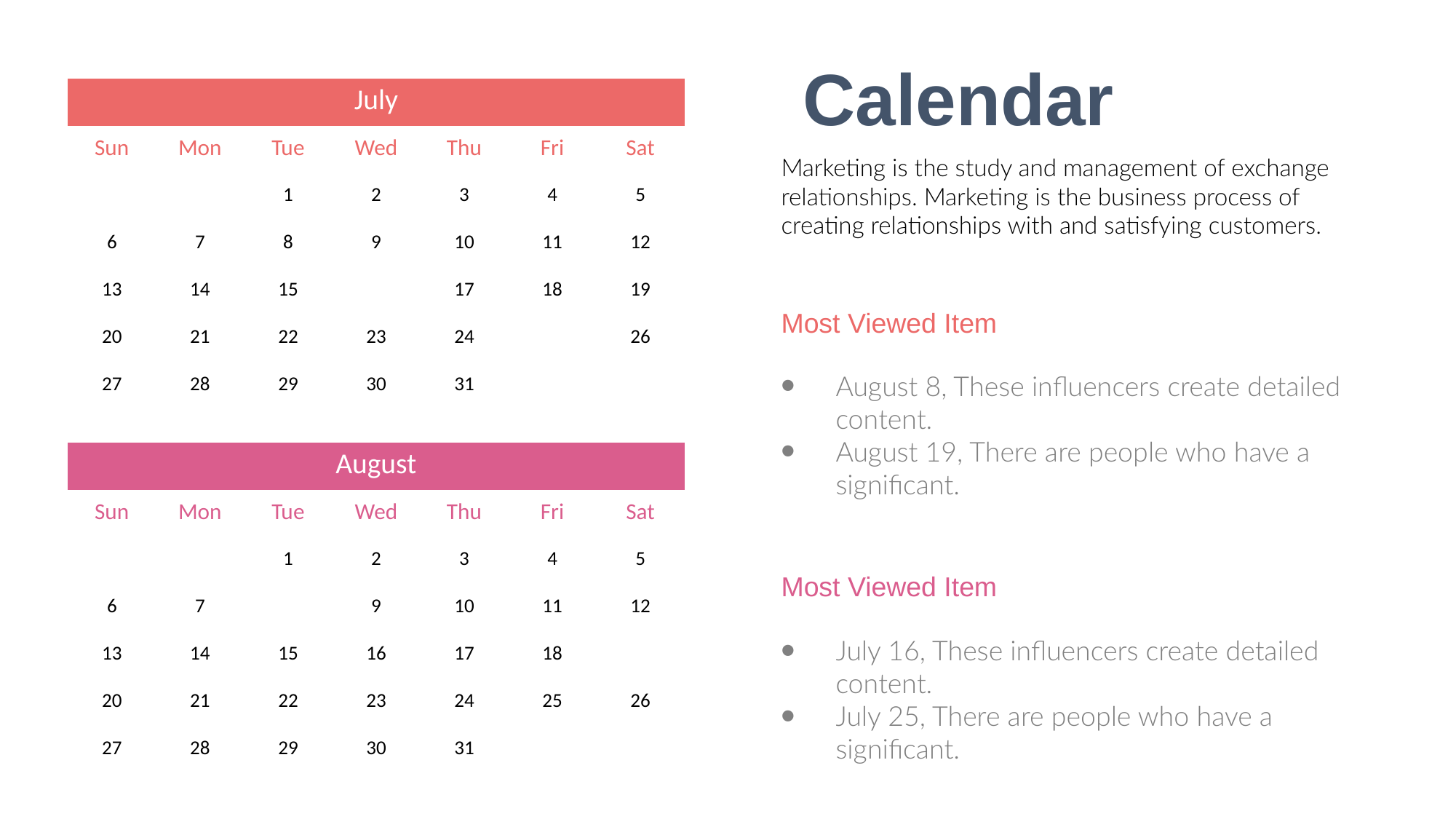

Calendar
| July |  |  |  |  |  |  |
| --- | --- | --- | --- | --- | --- | --- |
| Sun | Mon | Tue | Wed | Thu | Fri | Sat |
|  |  | 1 | 2 | 3 | 4 | 5 |
| 6 | 7 | 8 | 9 | 10 | 11 | 12 |
| 13 | 14 | 15 | 16 | 17 | 18 | 19 |
| 20 | 21 | 22 | 23 | 24 | 25 | 26 |
| 27 | 28 | 29 | 30 | 31 |  |  |
Marketing is the study and management of exchange relationships. Marketing is the business process of creating relationships with and satisfying customers.
Most Viewed Item
August 8, These influencers create detailed content.
August 19, There are people who have a significant.
| August |  |  |  |  |  |  |
| --- | --- | --- | --- | --- | --- | --- |
| Sun | Mon | Tue | Wed | Thu | Fri | Sat |
|  |  | 1 | 2 | 3 | 4 | 5 |
| 6 | 7 | 8 | 9 | 10 | 11 | 12 |
| 13 | 14 | 15 | 16 | 17 | 18 | 19 |
| 20 | 21 | 22 | 23 | 24 | 25 | 26 |
| 27 | 28 | 29 | 30 | 31 |  |  |
Most Viewed Item
July 16, These influencers create detailed content.
July 25, There are people who have a significant.